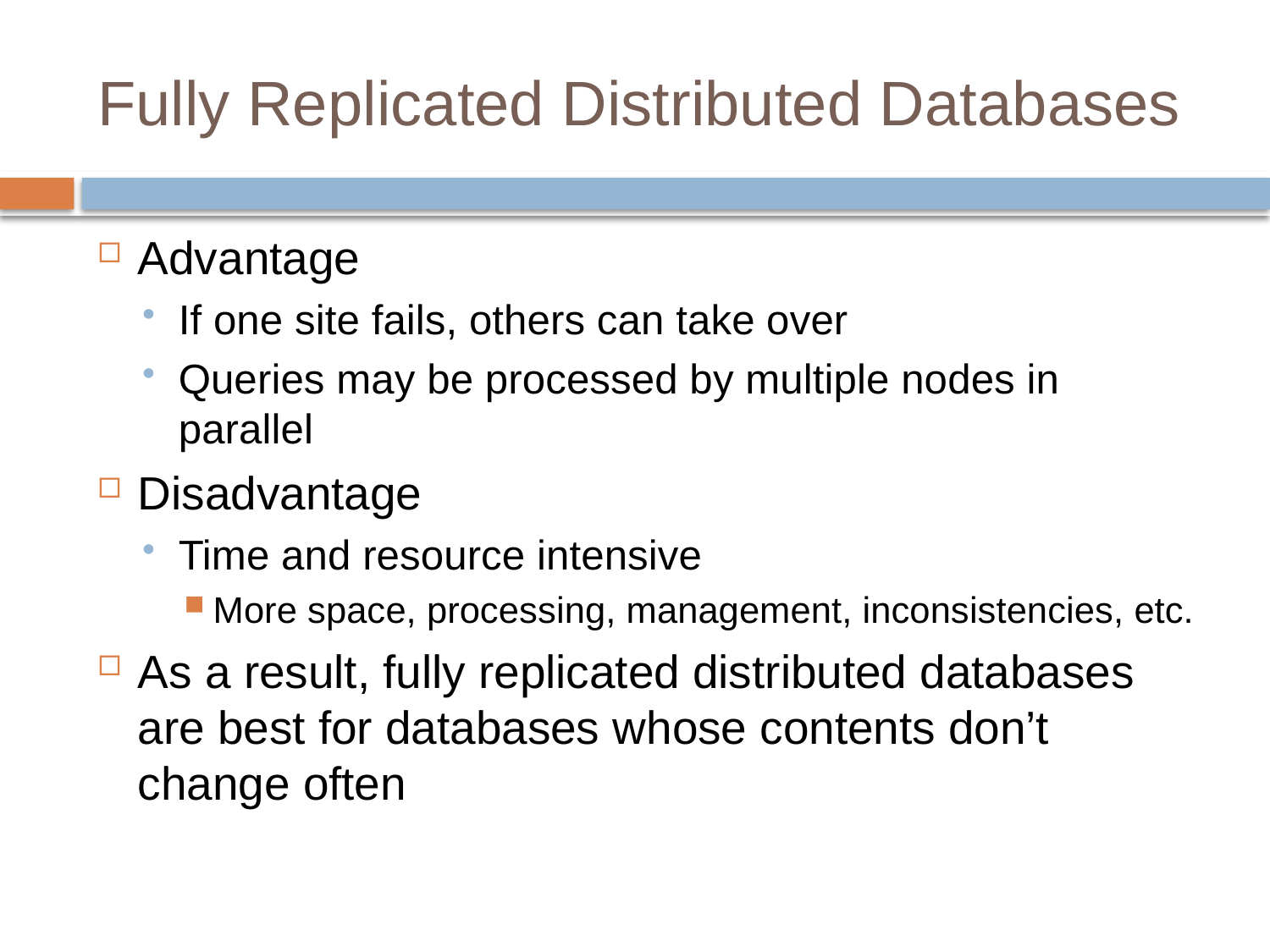

# Fully Replicated Distributed Databases
Advantage
If one site fails, others can take over
Queries may be processed by multiple nodes in parallel
Disadvantage
Time and resource intensive
More space, processing, management, inconsistencies, etc.
As a result, fully replicated distributed databases are best for databases whose contents don’t change often